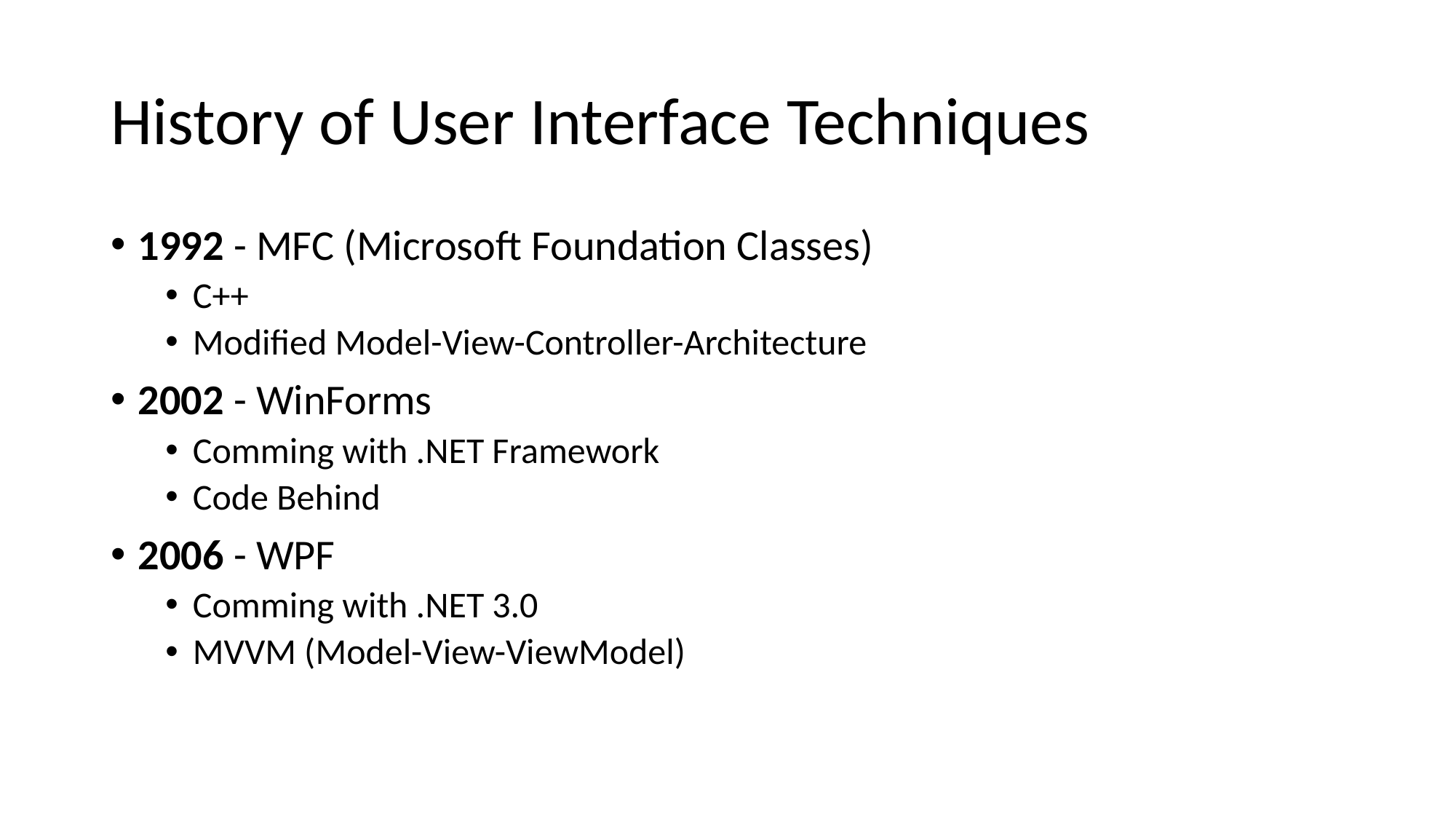

# History of User Interface Techniques
1992 - MFC (Microsoft Foundation Classes)
C++
Modified Model-View-Controller-Architecture
2002 - WinForms
Comming with .NET Framework
Code Behind
2006 - WPF
Comming with .NET 3.0
MVVM (Model-View-ViewModel)